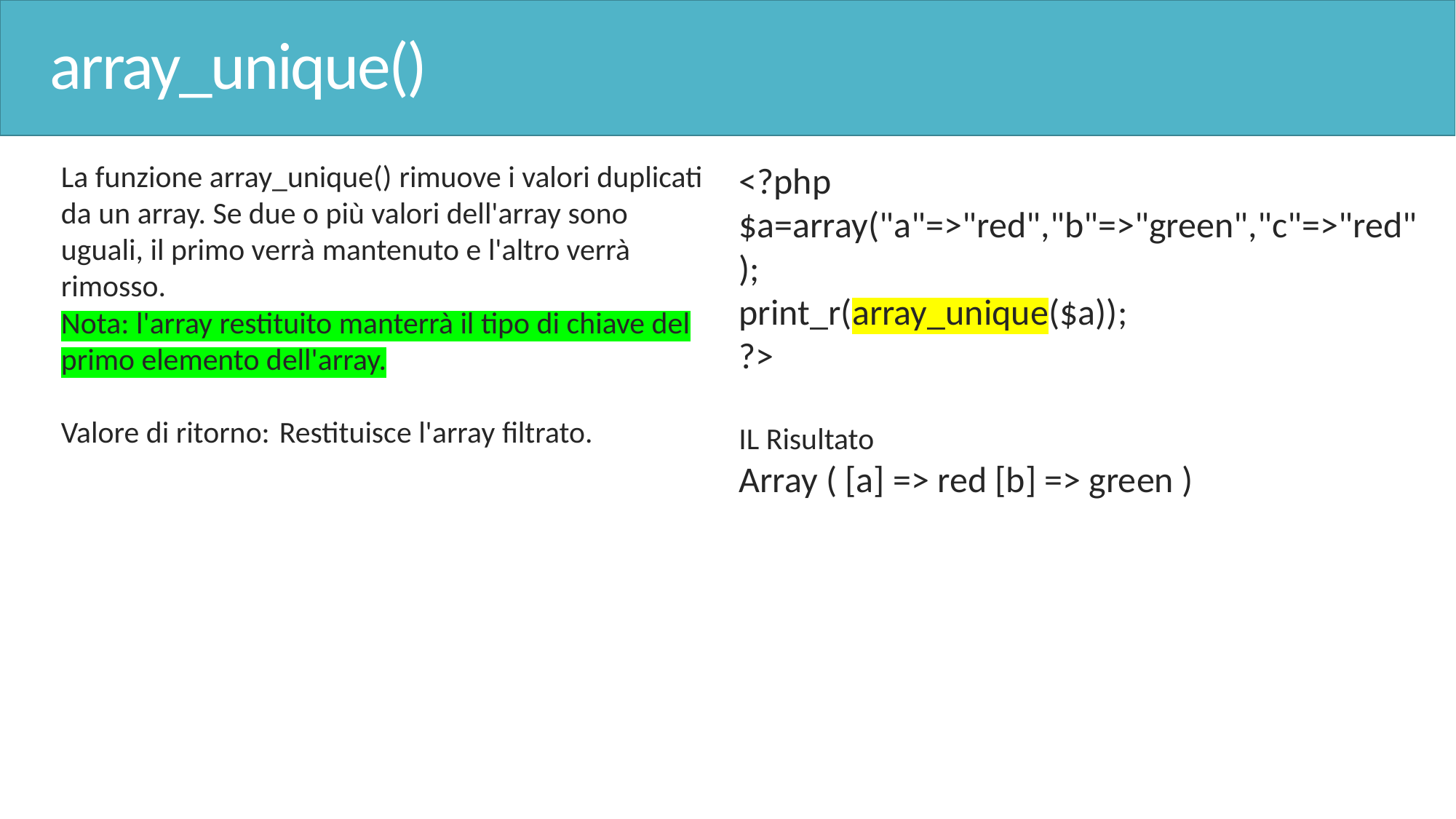

# array_unique()
La funzione array_unique() rimuove i valori duplicati da un array. Se due o più valori dell'array sono uguali, il primo verrà mantenuto e l'altro verrà rimosso.
Nota: l'array restituito manterrà il tipo di chiave del primo elemento dell'array.
Valore di ritorno:	Restituisce l'array filtrato.
<?php
$a=array("a"=>"red","b"=>"green","c"=>"red");
print_r(array_unique($a));
?>
IL Risultato
Array ( [a] => red [b] => green )